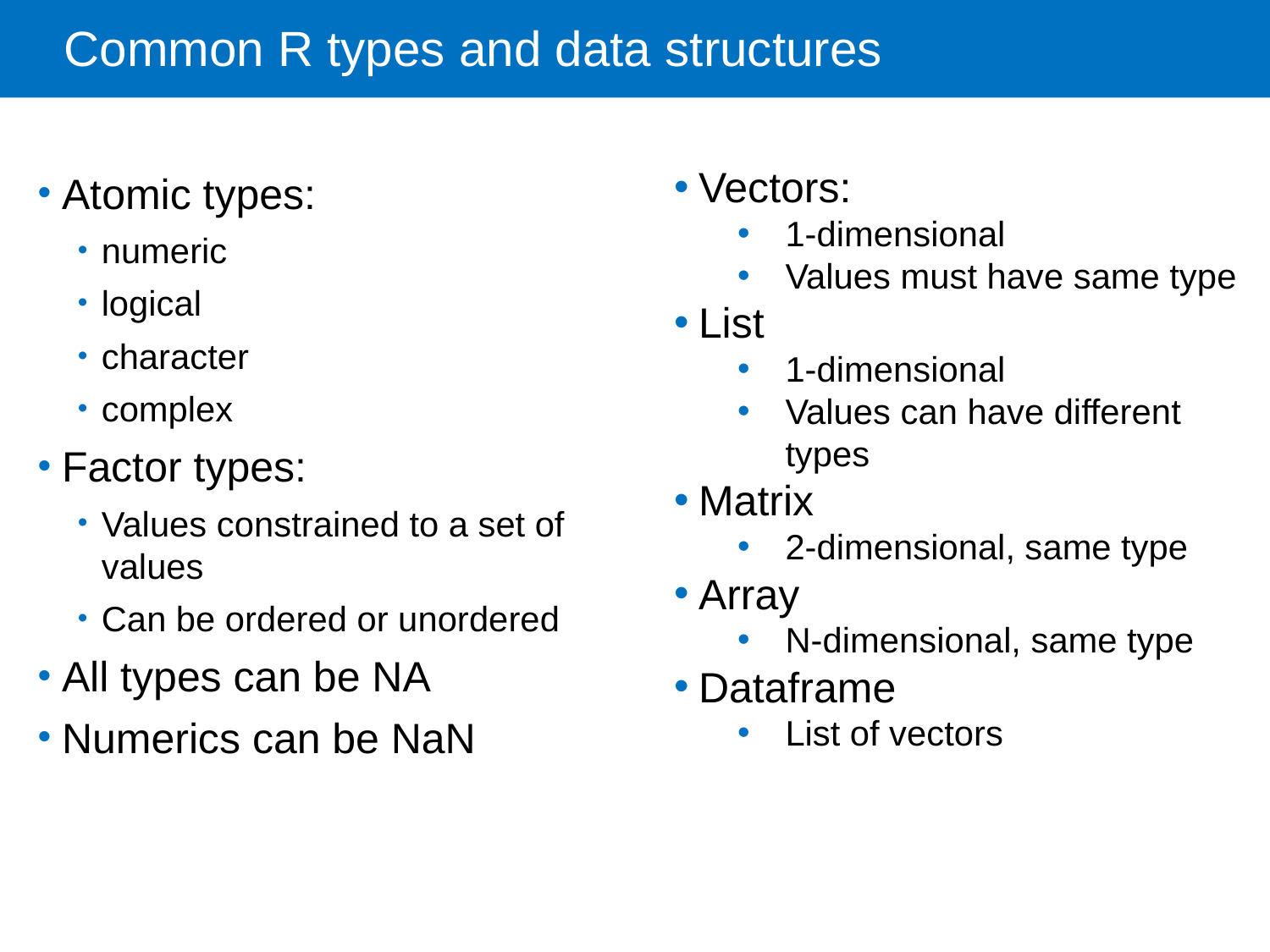

# Common R types and data structures
Atomic types:
numeric
logical
character
complex
Factor types:
Values constrained to a set of values
Can be ordered or unordered
All types can be NA
Numerics can be NaN
Vectors:
1-dimensional
Values must have same type
List
1-dimensional
Values can have different types
Matrix
2-dimensional, same type
Array
N-dimensional, same type
Dataframe
List of vectors